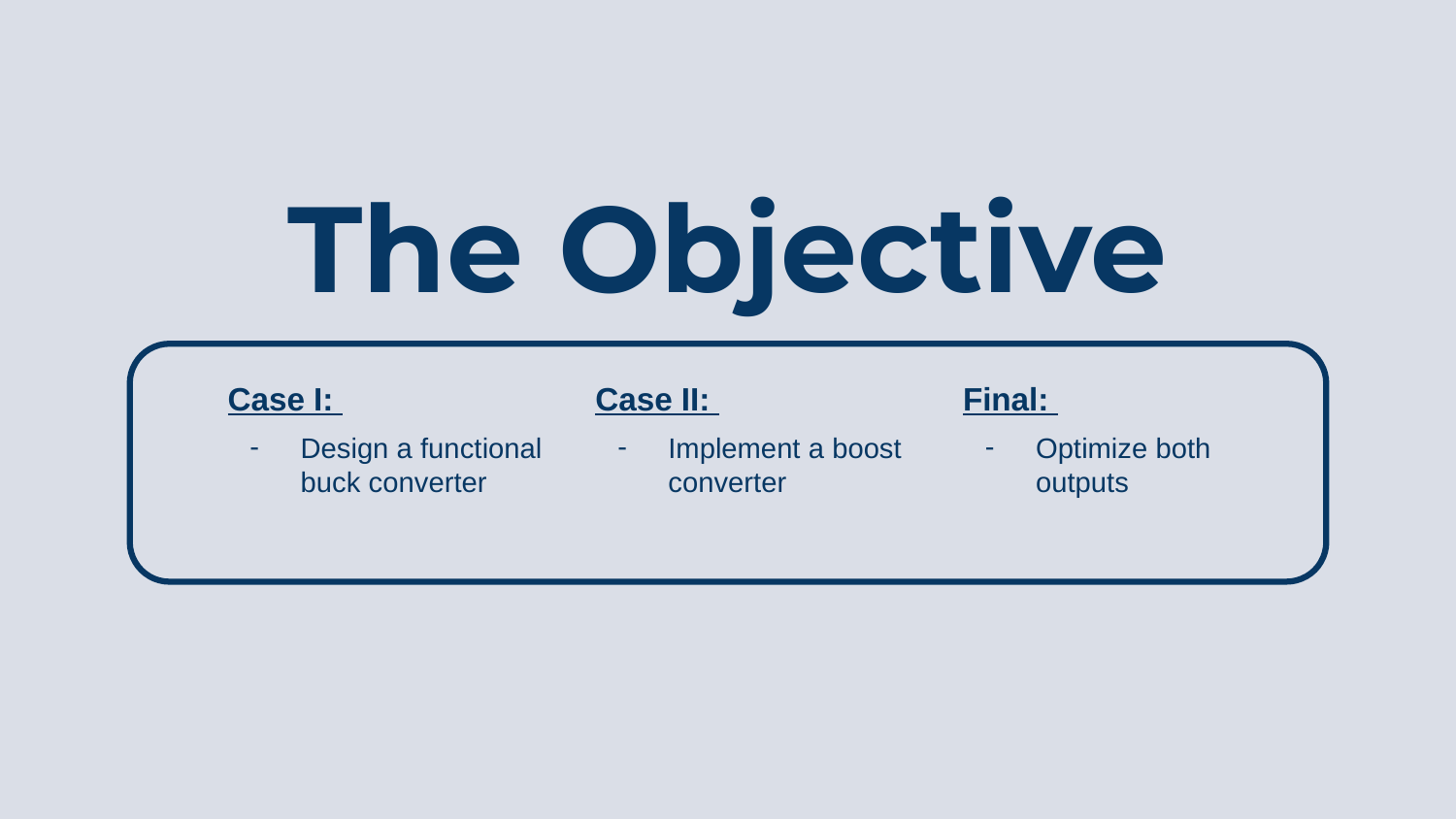

# The Objective

Case I:
Design a functional buck converter
Case II:
Implement a boost converter
Final:
Optimize both outputs